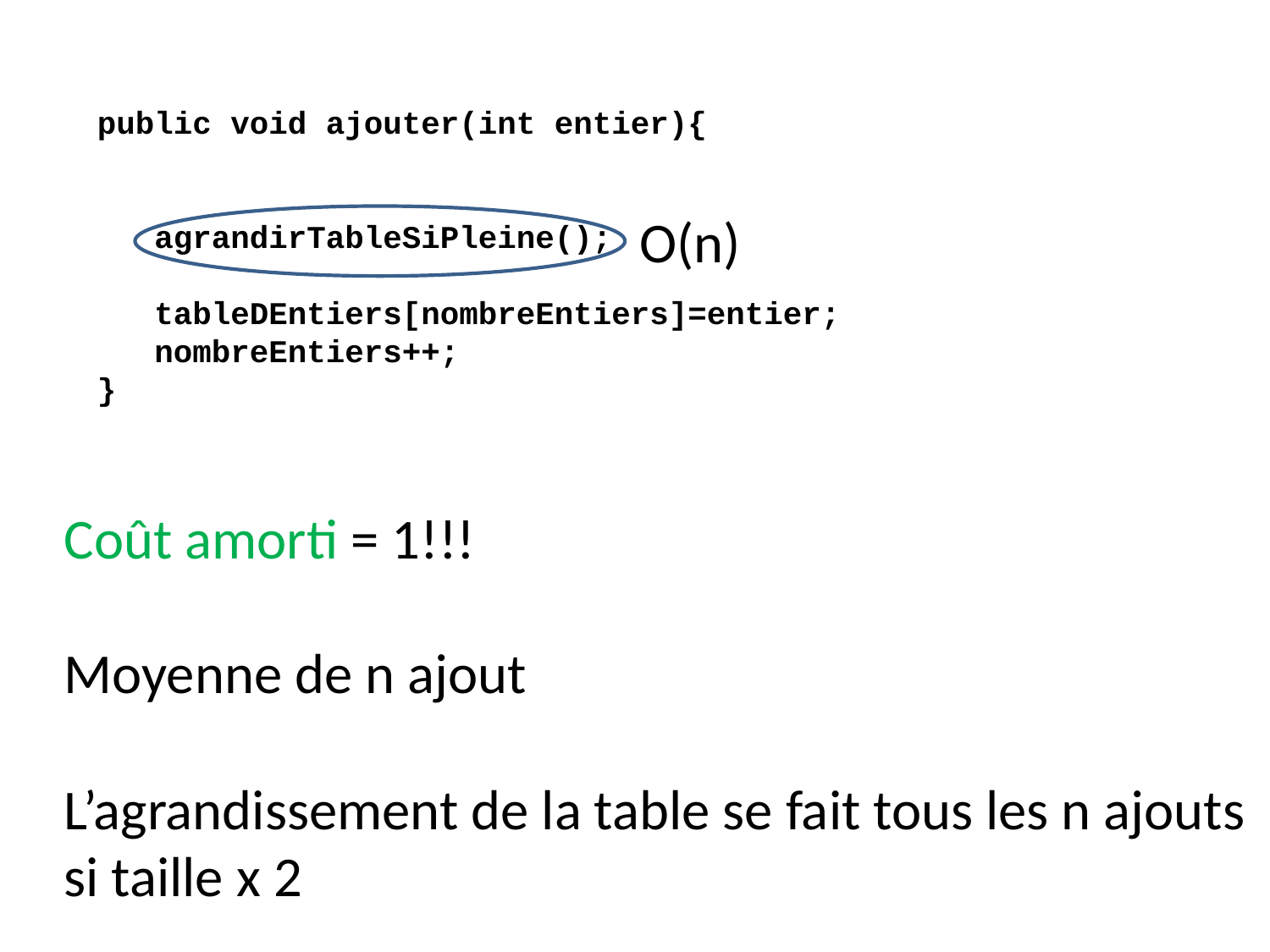

public void ajouter(int entier){

   agrandirTableSiPleine();

   tableDEntiers[nombreEntiers]=entier;
   nombreEntiers++;
}
O(n)

Coût amorti = 1!!!

Moyenne de n ajout

L’agrandissement de la table se fait tous les n ajouts
si taille x 2